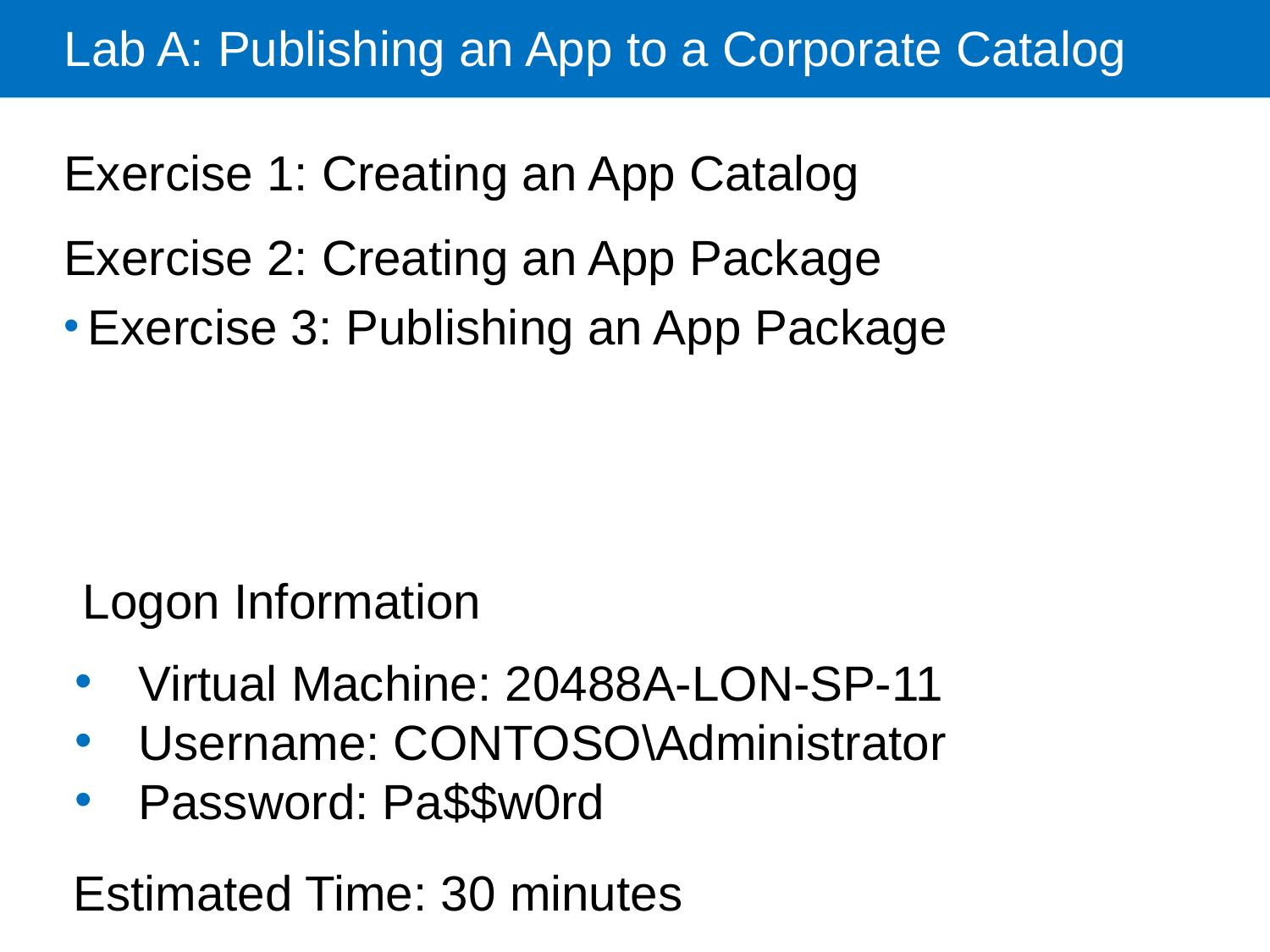

# Lab A: Publishing an App to a Corporate Catalog
Exercise 1: Creating an App Catalog
Exercise 2: Creating an App Package
Exercise 3: Publishing an App Package
Logon Information

Virtual Machine: 20488A-LON-SP-11
Username: CONTOSO\Administrator
Password: Pa$$w0rd
Estimated Time: 30 minutes